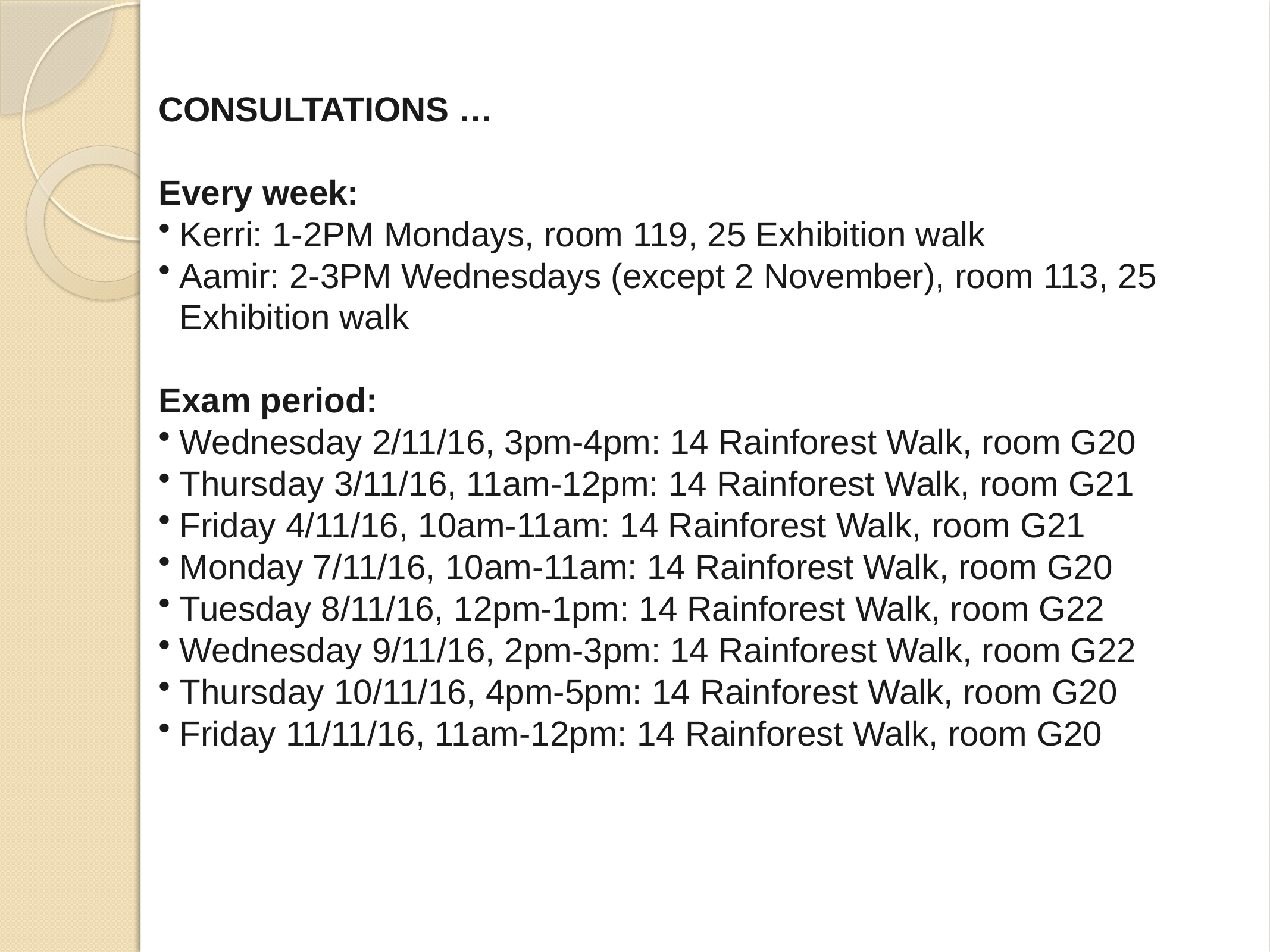

CONSULTATIONS …

Every week:
Kerri: 1-2PM Mondays, room 119, 25 Exhibition walk
Aamir: 2-3PM Wednesdays (except 2 November), room 113, 25 Exhibition walk

Exam period:
Wednesday 2/11/16, 3pm-4pm: 14 Rainforest Walk, room G20
Thursday 3/11/16, 11am-12pm: 14 Rainforest Walk, room G21
Friday 4/11/16, 10am-11am: 14 Rainforest Walk, room G21
Monday 7/11/16, 10am-11am: 14 Rainforest Walk, room G20
Tuesday 8/11/16, 12pm-1pm: 14 Rainforest Walk, room G22
Wednesday 9/11/16, 2pm-3pm: 14 Rainforest Walk, room G22
Thursday 10/11/16, 4pm-5pm: 14 Rainforest Walk, room G20
Friday 11/11/16, 11am-12pm: 14 Rainforest Walk, room G20